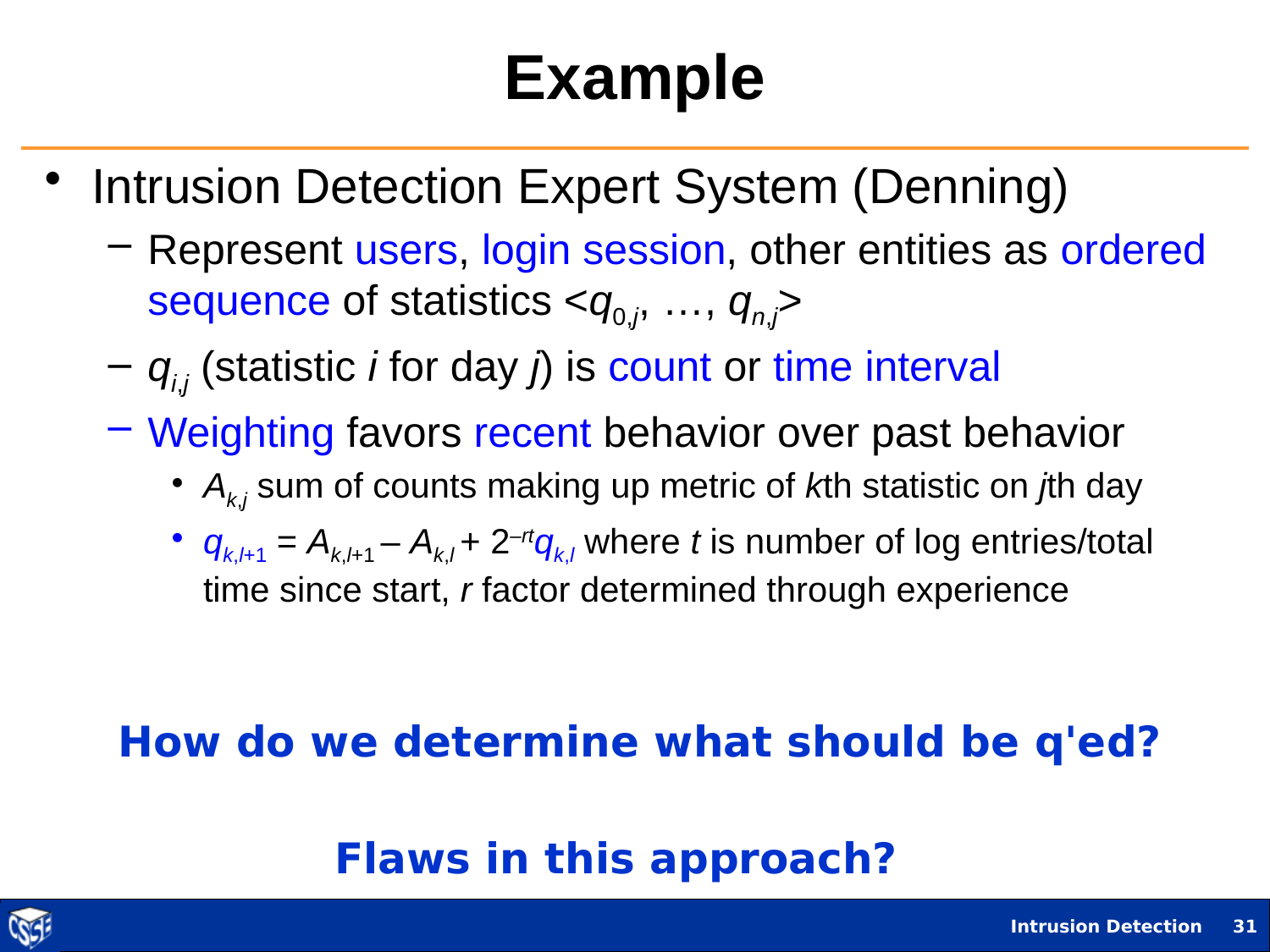

# Example
Intrusion Detection Expert System (Denning)
Represent users, login session, other entities as ordered sequence of statistics <q0,j, …, qn,j>
qi,j (statistic i for day j) is count or time interval
Weighting favors recent behavior over past behavior
Ak,j sum of counts making up metric of kth statistic on jth day
qk,l+1 = Ak,l+1 – Ak,l + 2–rtqk,l where t is number of log entries/total time since start, r factor determined through experience
How do we determine what should be q'ed?
Flaws in this approach?